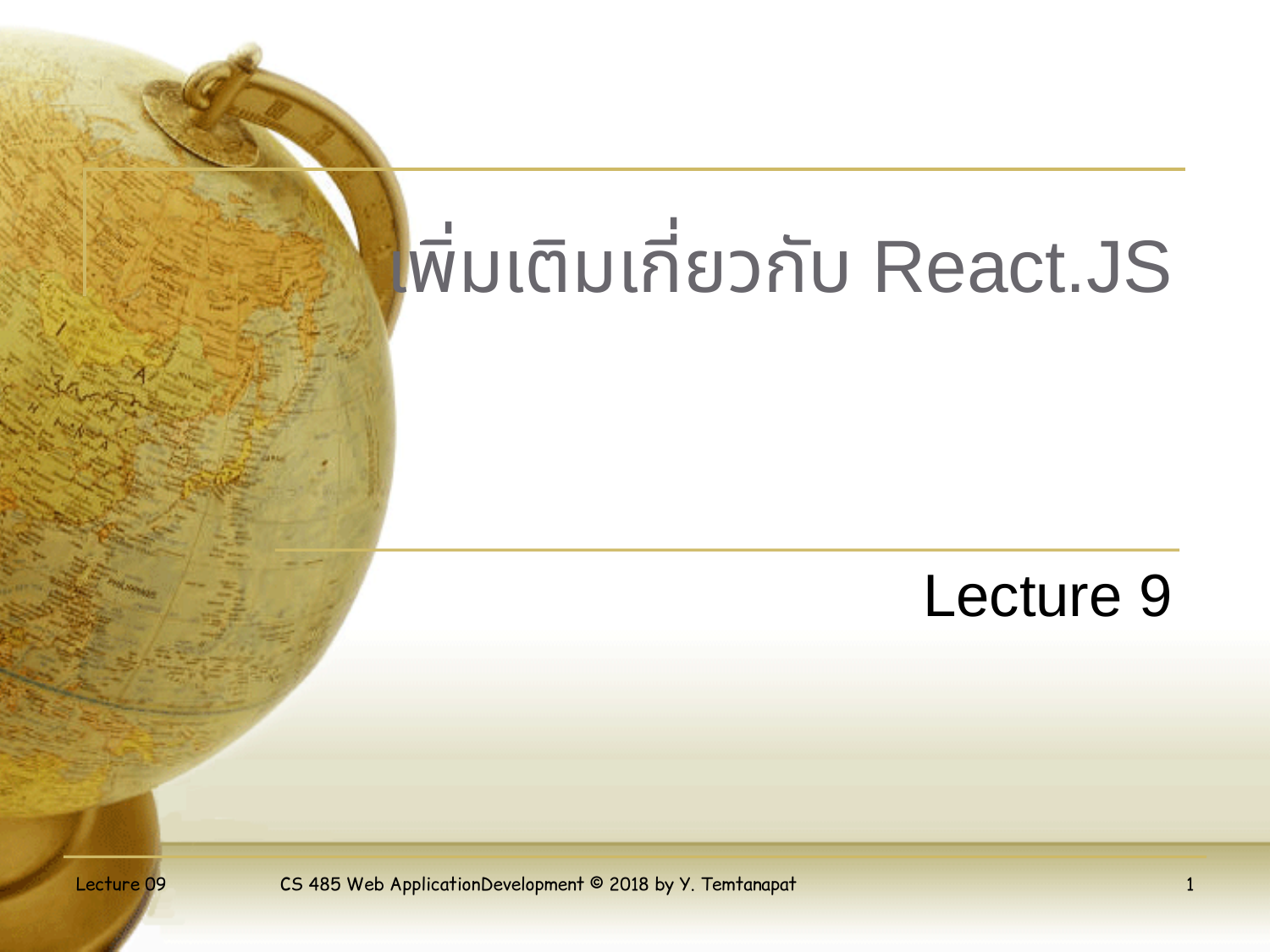

# เพิ่มเติมเกี่ยวกับ React.JS
Lecture 9
Lecture 09
CS 485 Web ApplicationDevelopment © 2018 by Y. Temtanapat
1